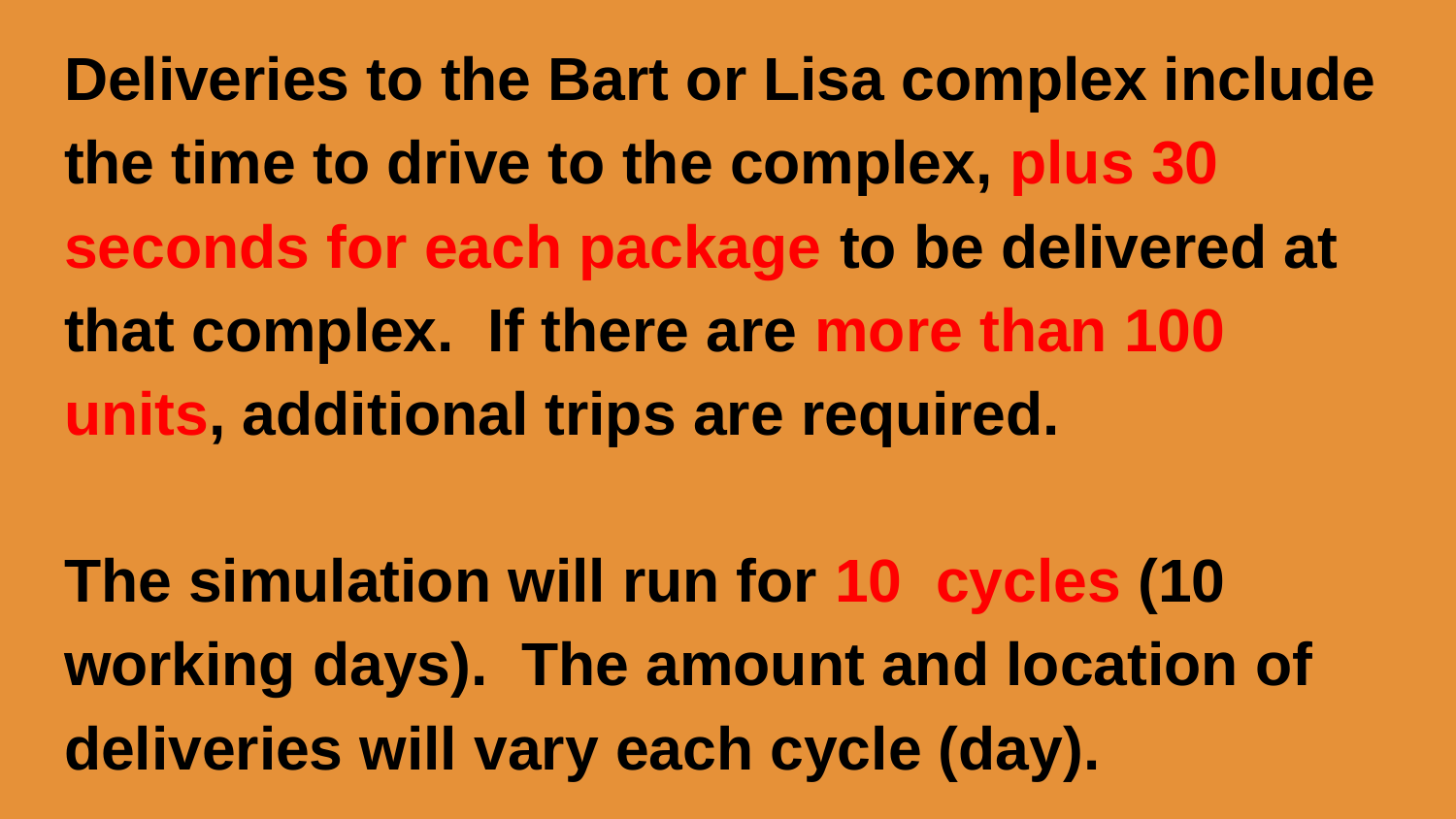

Deliveries to the Bart or Lisa complex include the time to drive to the complex, plus 30 seconds for each package to be delivered at that complex.  If there are more than 100 units, additional trips are required.

The simulation will run for 10  cycles (10 working days).  The amount and location of deliveries will vary each cycle (day).